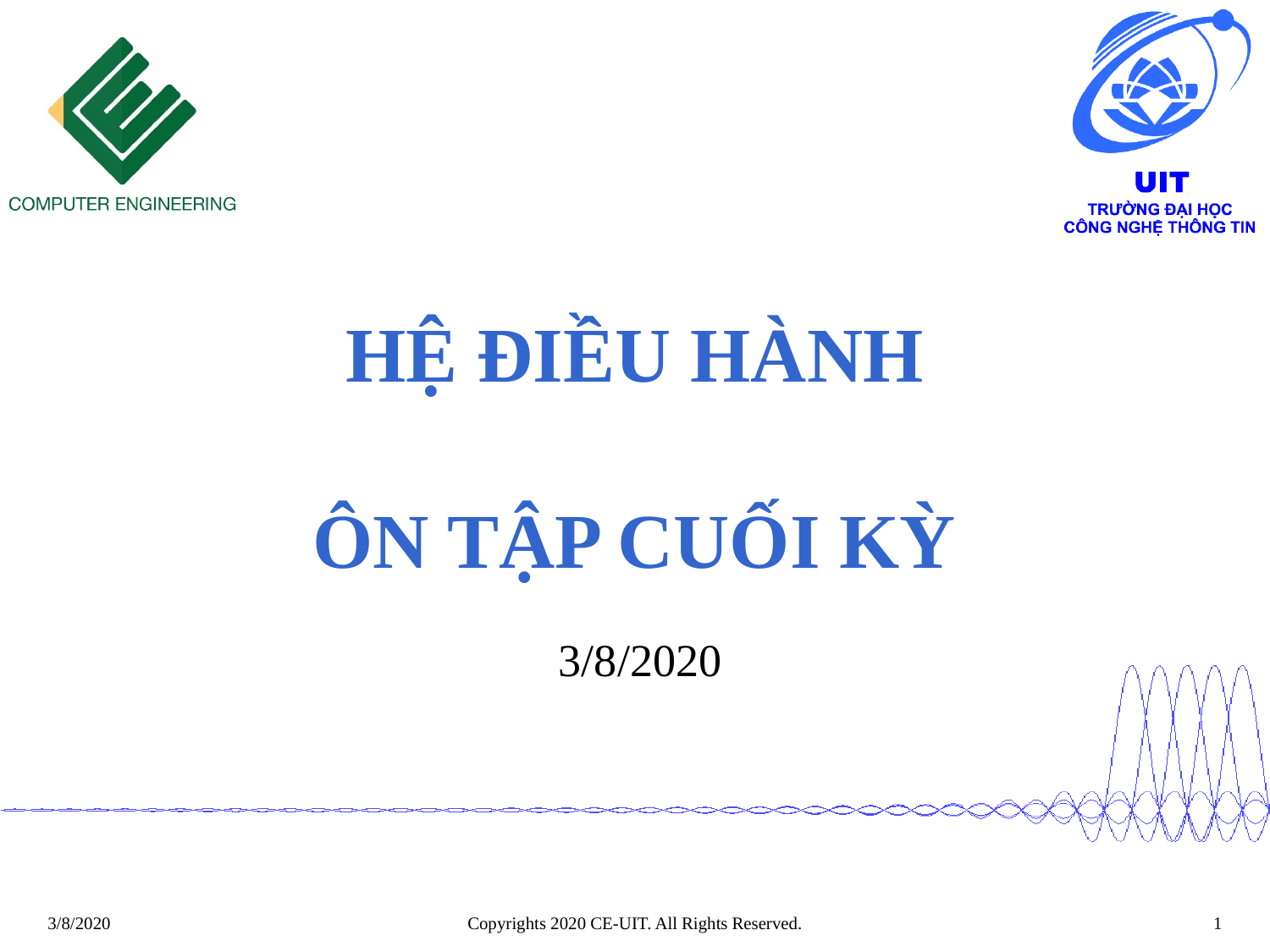

# HỆ ĐIỀU HÀNH ÔN TẬP CUỐI KỲ
 3/8/2020
Copyrights 2020 CE-UIT. All Rights Reserved.
1
3/8/2020